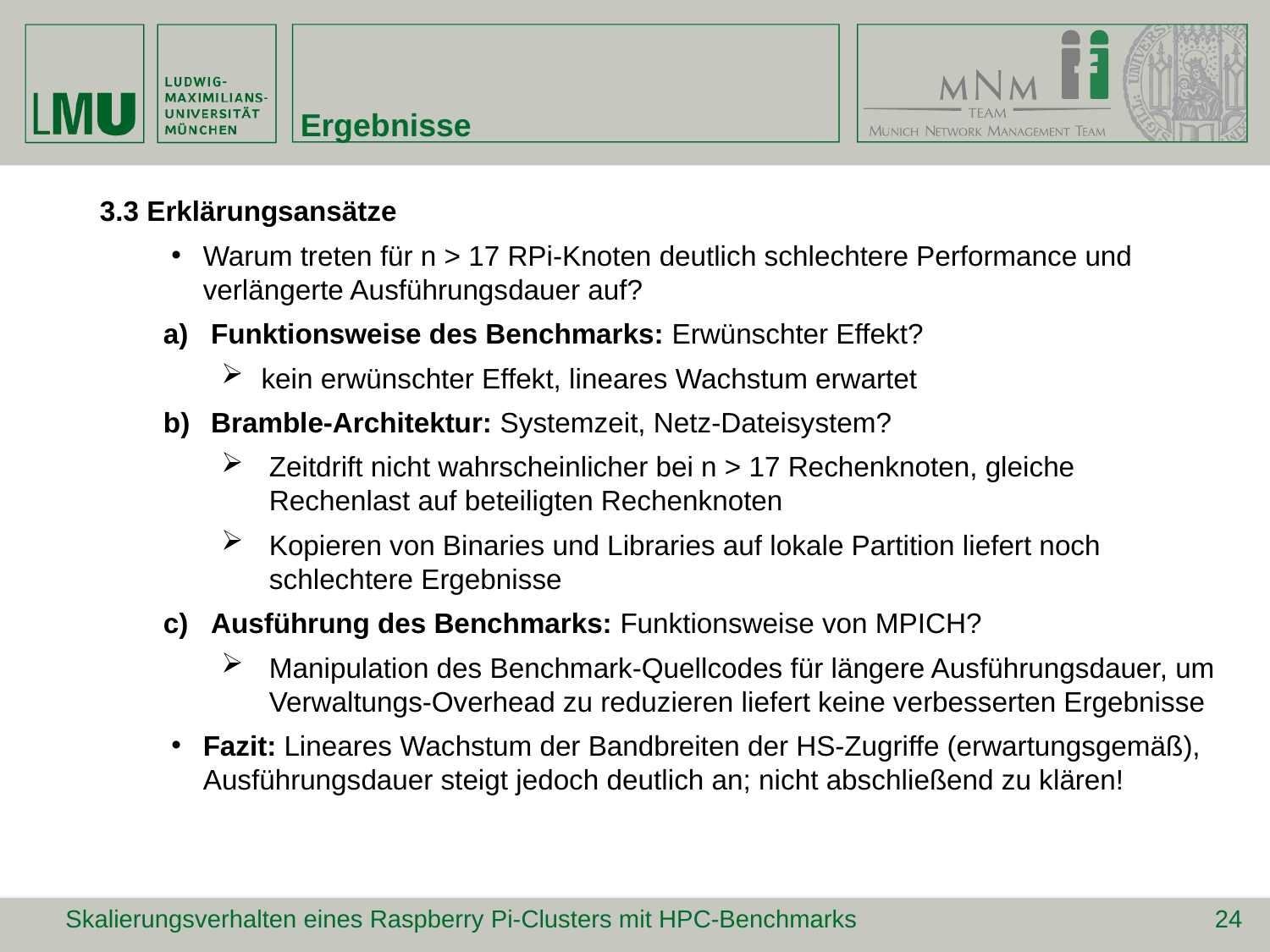

# Ergebnisse
3.3 Erklärungsansätze
Warum treten für n > 17 RPi-Knoten deutlich schlechtere Performance und verlängerte Ausführungsdauer auf?
Funktionsweise des Benchmarks: Erwünschter Effekt?
kein erwünschter Effekt, lineares Wachstum erwartet
Bramble-Architektur: Systemzeit, Netz-Dateisystem?
Zeitdrift nicht wahrscheinlicher bei n > 17 Rechenknoten, gleiche Rechenlast auf beteiligten Rechenknoten
Kopieren von Binaries und Libraries auf lokale Partition liefert noch schlechtere Ergebnisse
Ausführung des Benchmarks: Funktionsweise von MPICH?
Manipulation des Benchmark-Quellcodes für längere Ausführungsdauer, um Verwaltungs-Overhead zu reduzieren liefert keine verbesserten Ergebnisse
Fazit: Lineares Wachstum der Bandbreiten der HS-Zugriffe (erwartungsgemäß), Ausführungsdauer steigt jedoch deutlich an; nicht abschließend zu klären!

Skalierungsverhalten eines Raspberry Pi-Clusters mit HPC-Benchmarks
24